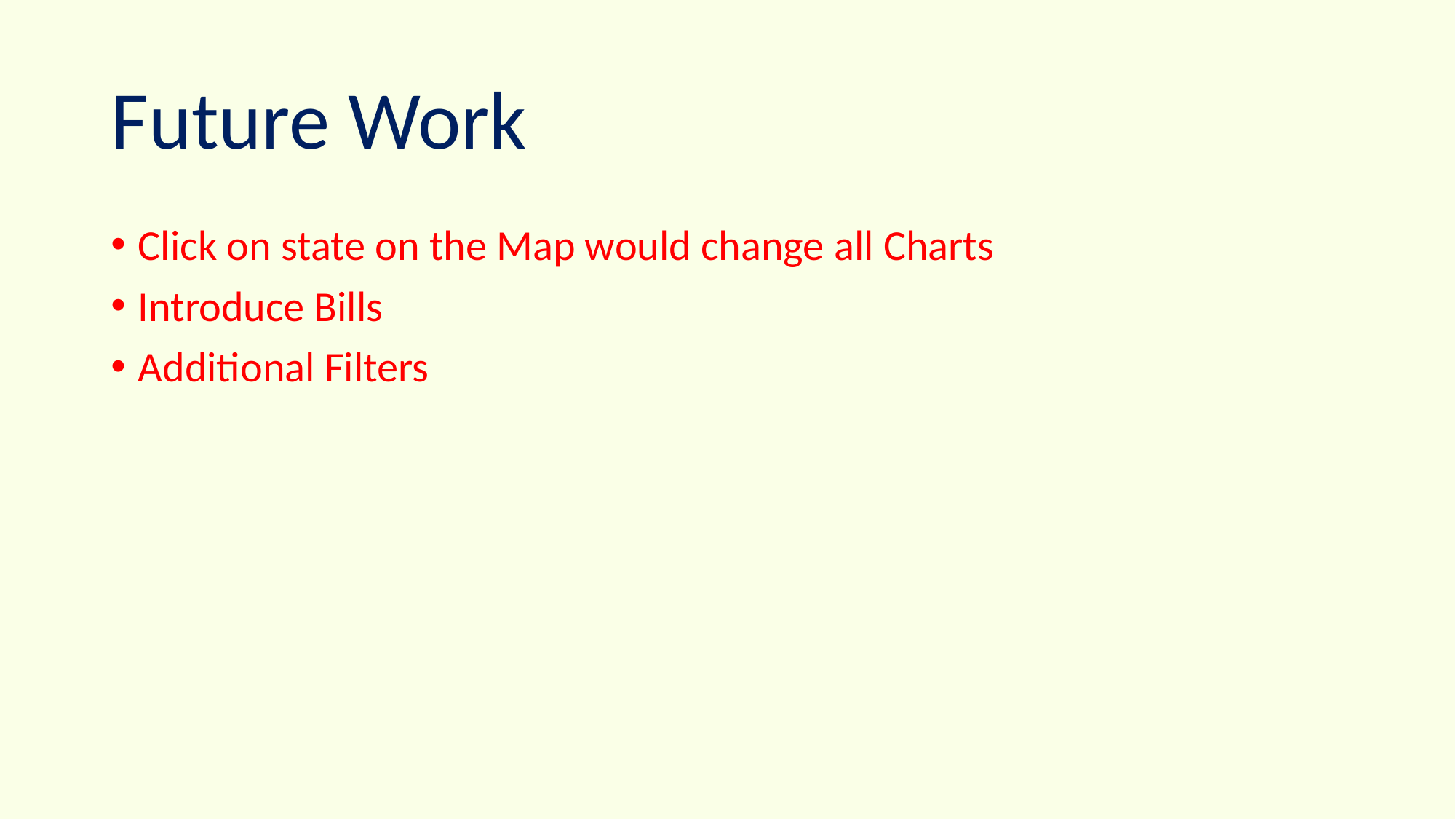

# Future Work
Click on state on the Map would change all Charts
Introduce Bills
Additional Filters